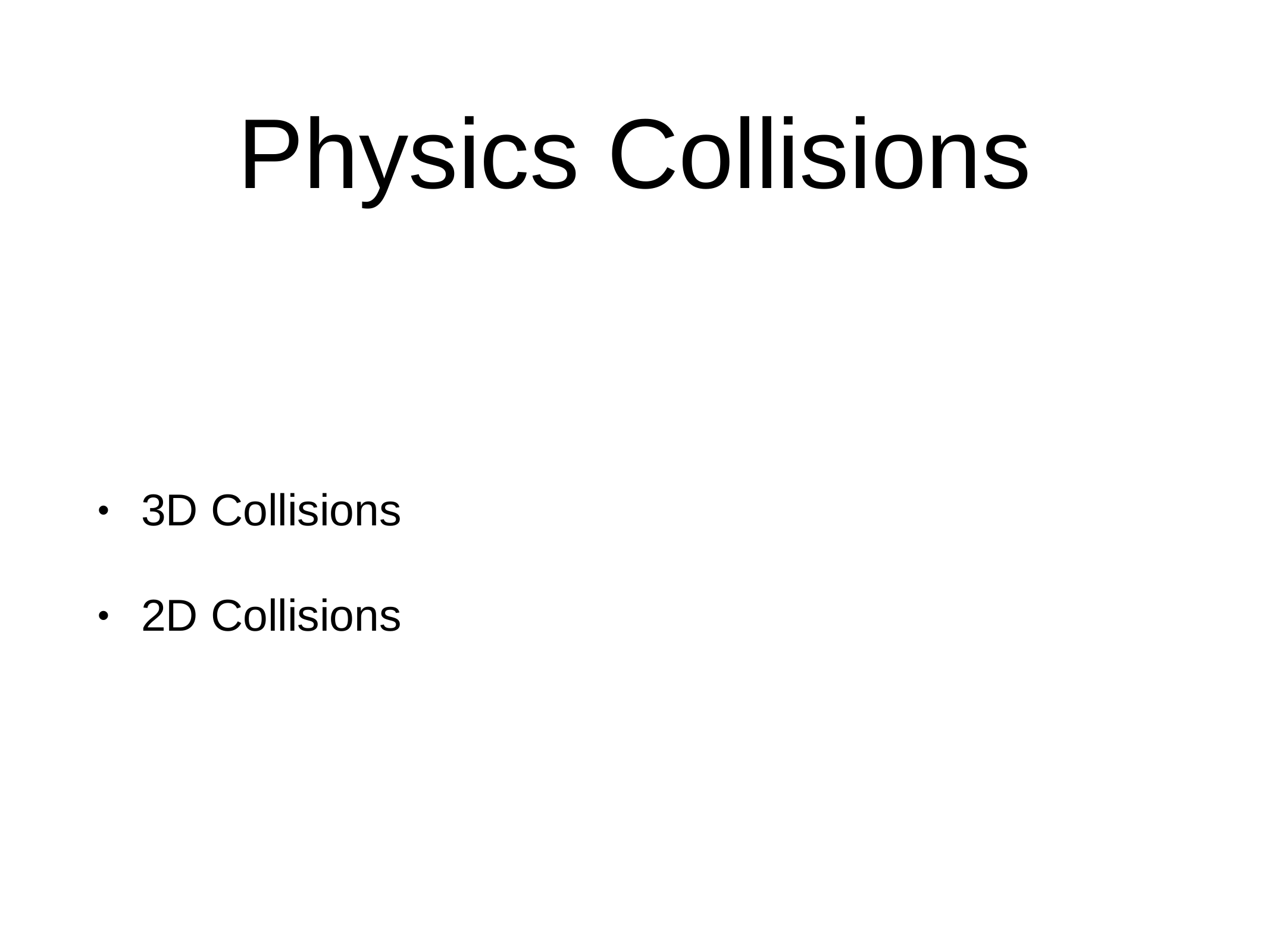

# Physics Collisions
3D Collisions
•
2D Collisions
•